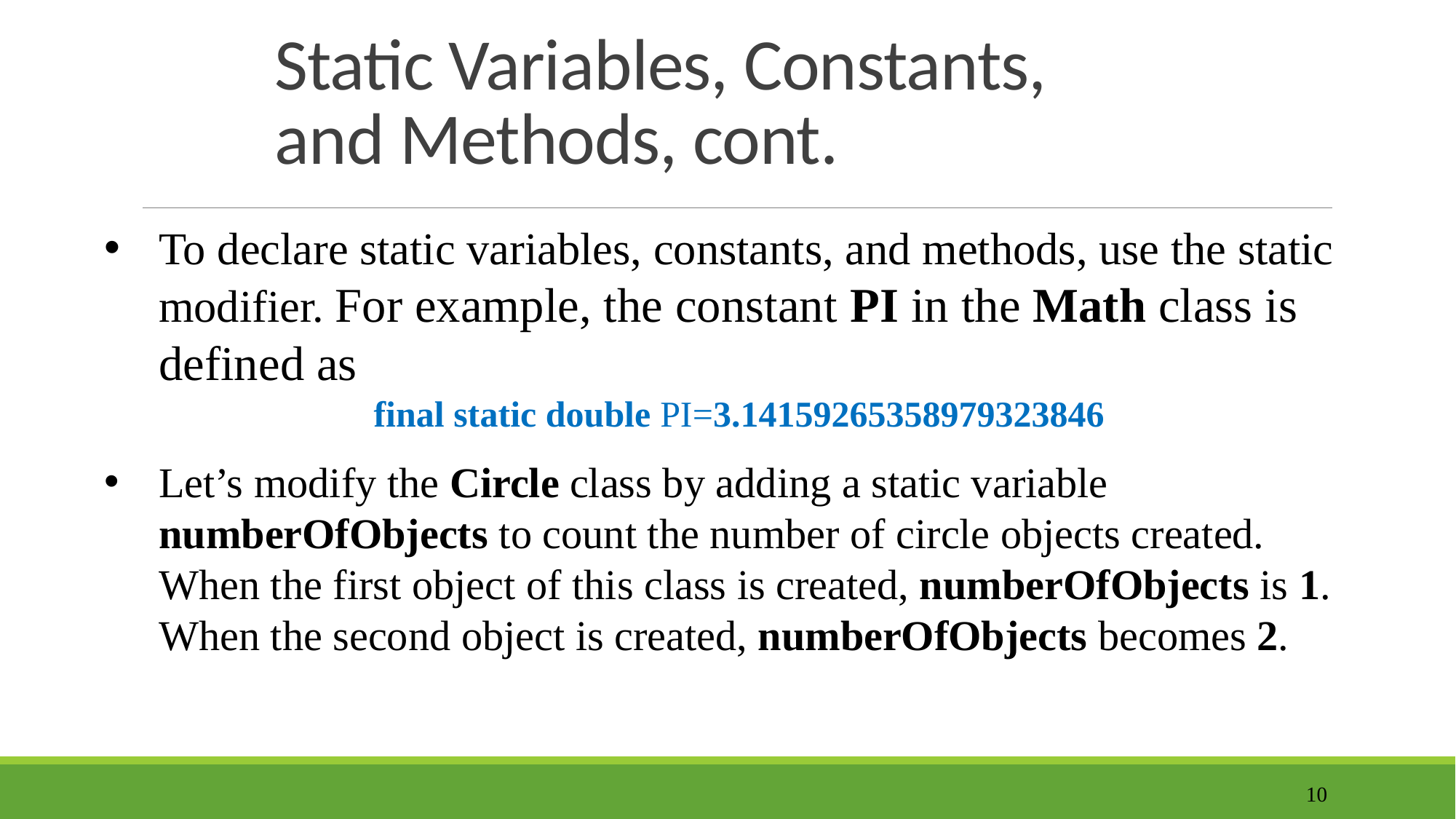

# Static Variables, Constants, and Methods, cont.
To declare static variables, constants, and methods, use the static modifier. For example, the constant PI in the Math class is defined as
final static double PI=3.14159265358979323846
Let’s modify the Circle class by adding a static variable numberOfObjects to count the number of circle objects created. When the first object of this class is created, numberOfObjects is 1. When the second object is created, numberOfObjects becomes 2.
10